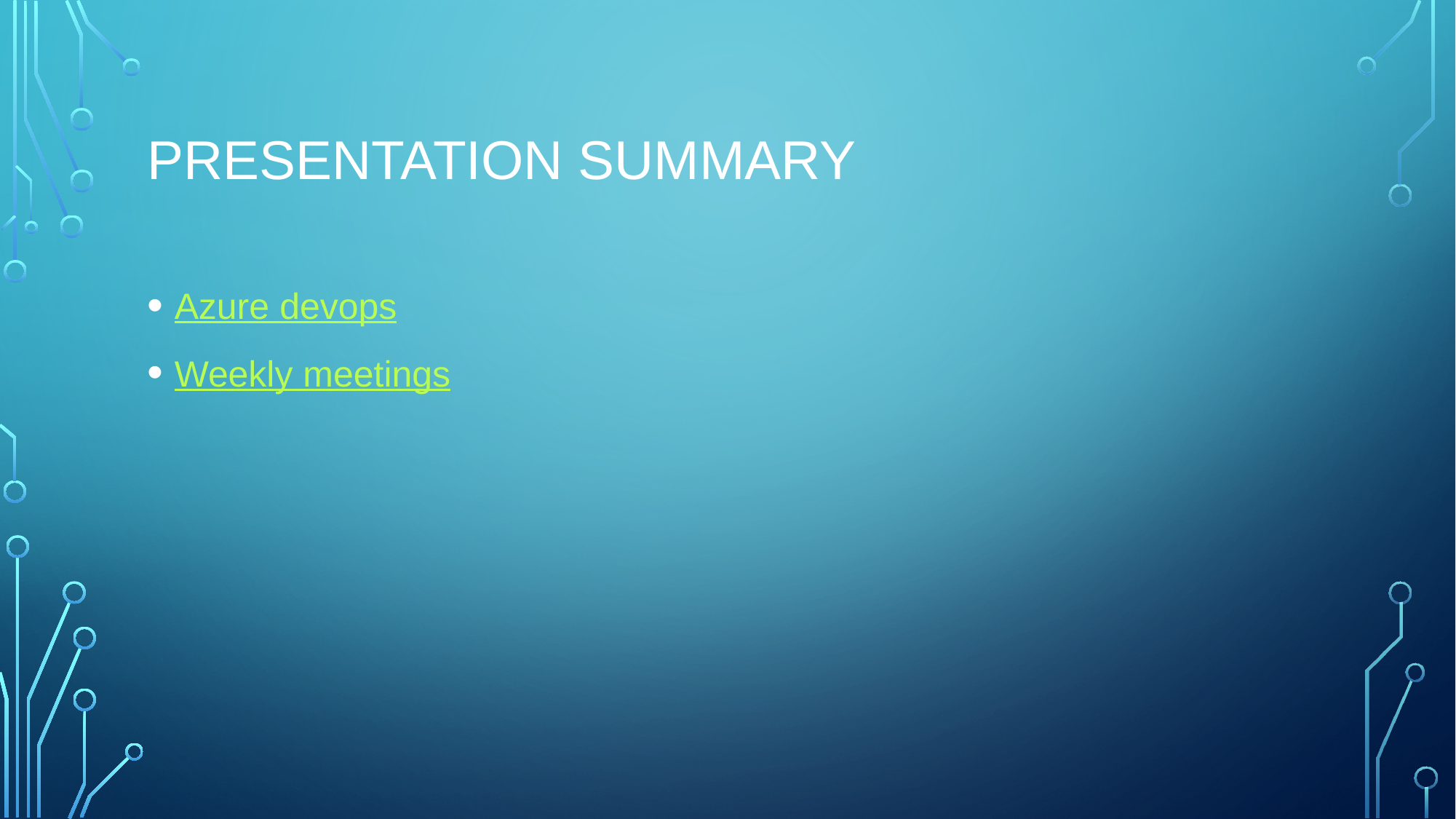

# Presentation summary
Azure devops
Weekly meetings